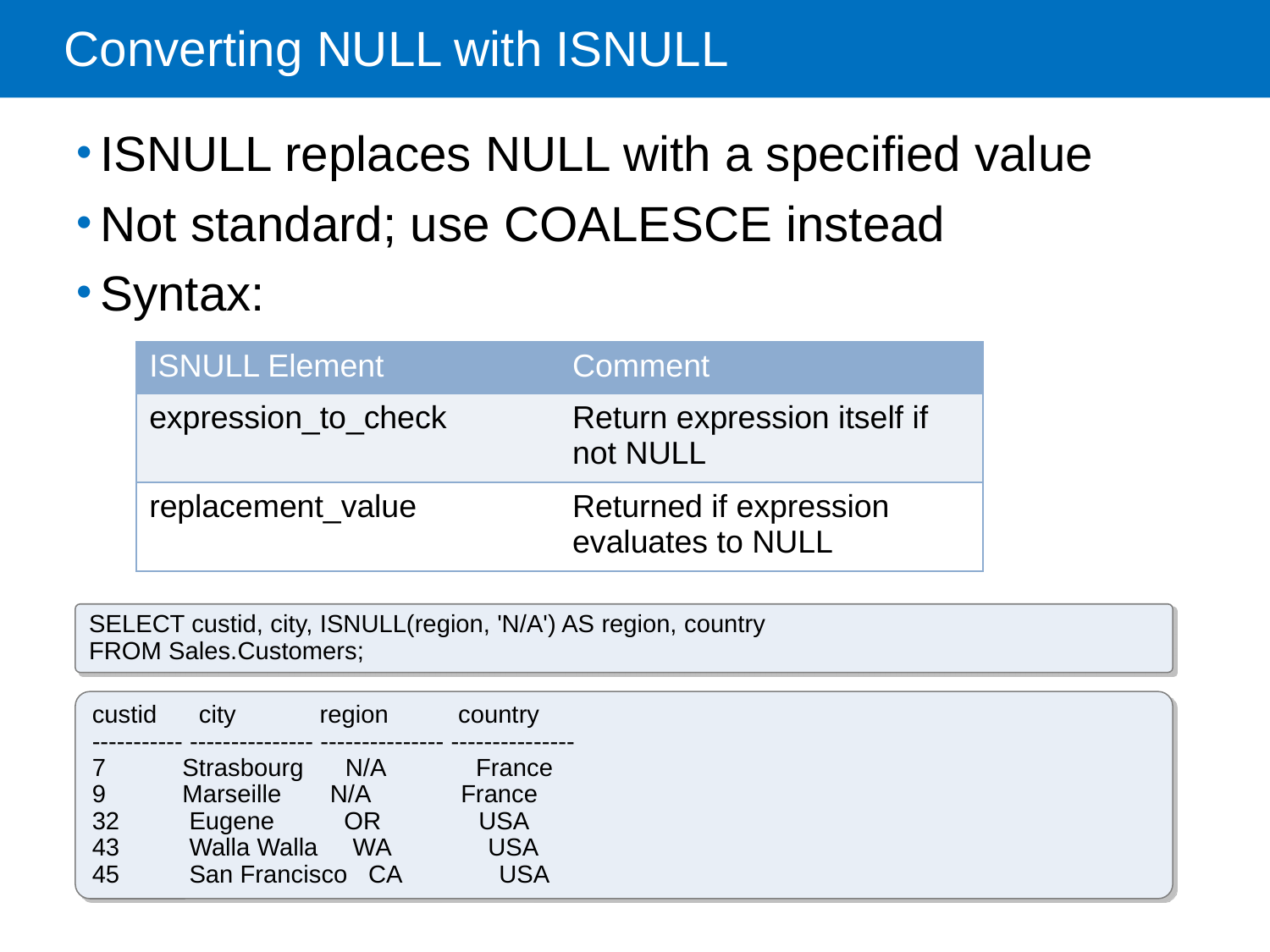

# Converting NULL with ISNULL
ISNULL replaces NULL with a specified value
Not standard; use COALESCE instead
Syntax:
| ISNULL Element | Comment |
| --- | --- |
| expression\_to\_check | Return expression itself if not NULL |
| replacement\_value | Returned if expression evaluates to NULL |
SELECT custid, city, ISNULL(region, 'N/A') AS region, country
FROM Sales.Customers;
custid      city            region          country
----------- --------------- --------------- ---------------
7           Strasbourg      N/A             France
9           Marseille       N/A             France
32          Eugene          OR              USA
43          Walla Walla     WA              USA
45          San Francisco   CA              USA